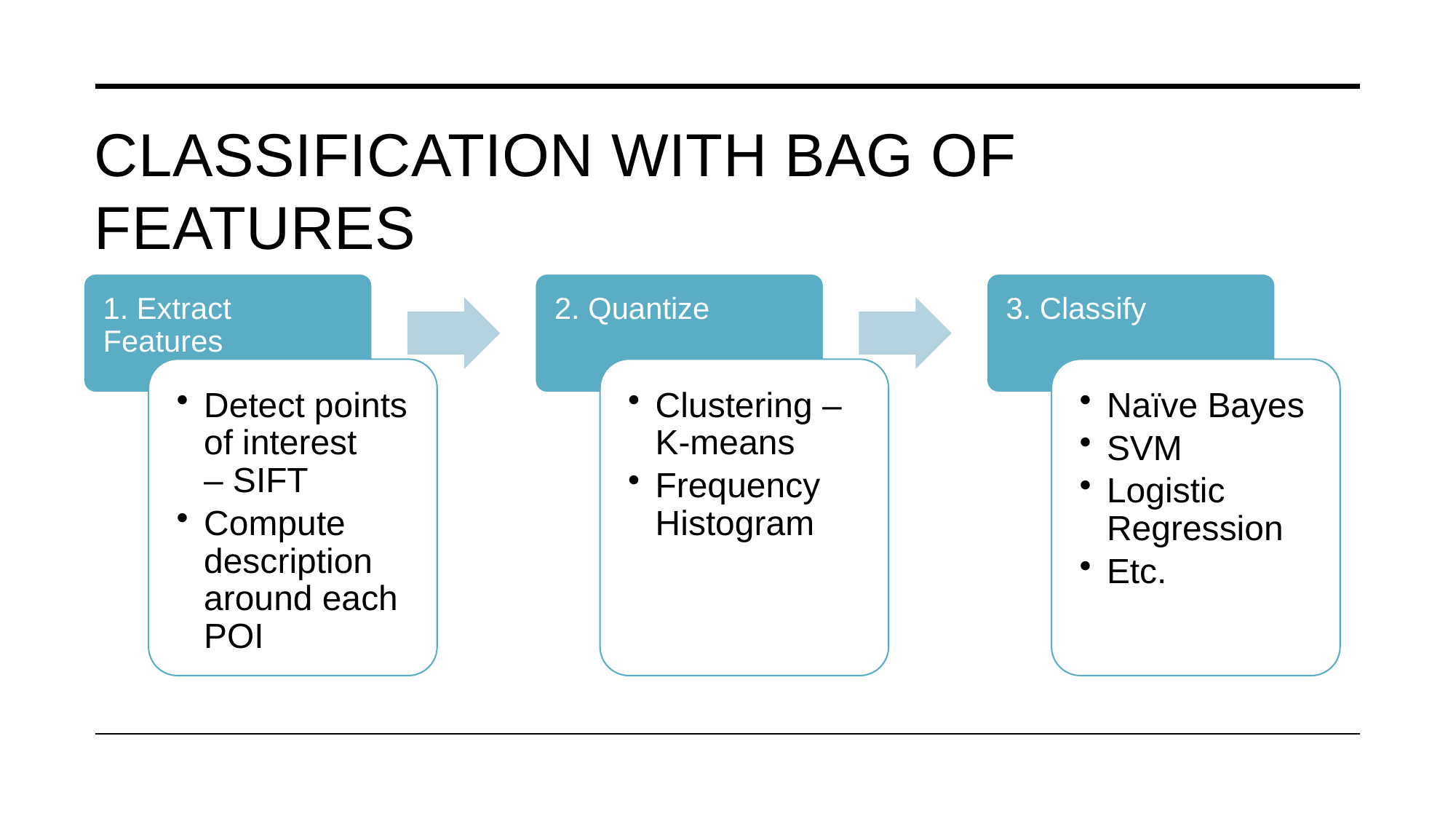

# Classification with bag of features

1. Extract Features

2. Quantize

3. Classify

Detect points of interest – SIFT
Compute description around each POI

Clustering – K-means
Frequency Histogram

Naïve Bayes
SVM
Logistic Regression
Etc.